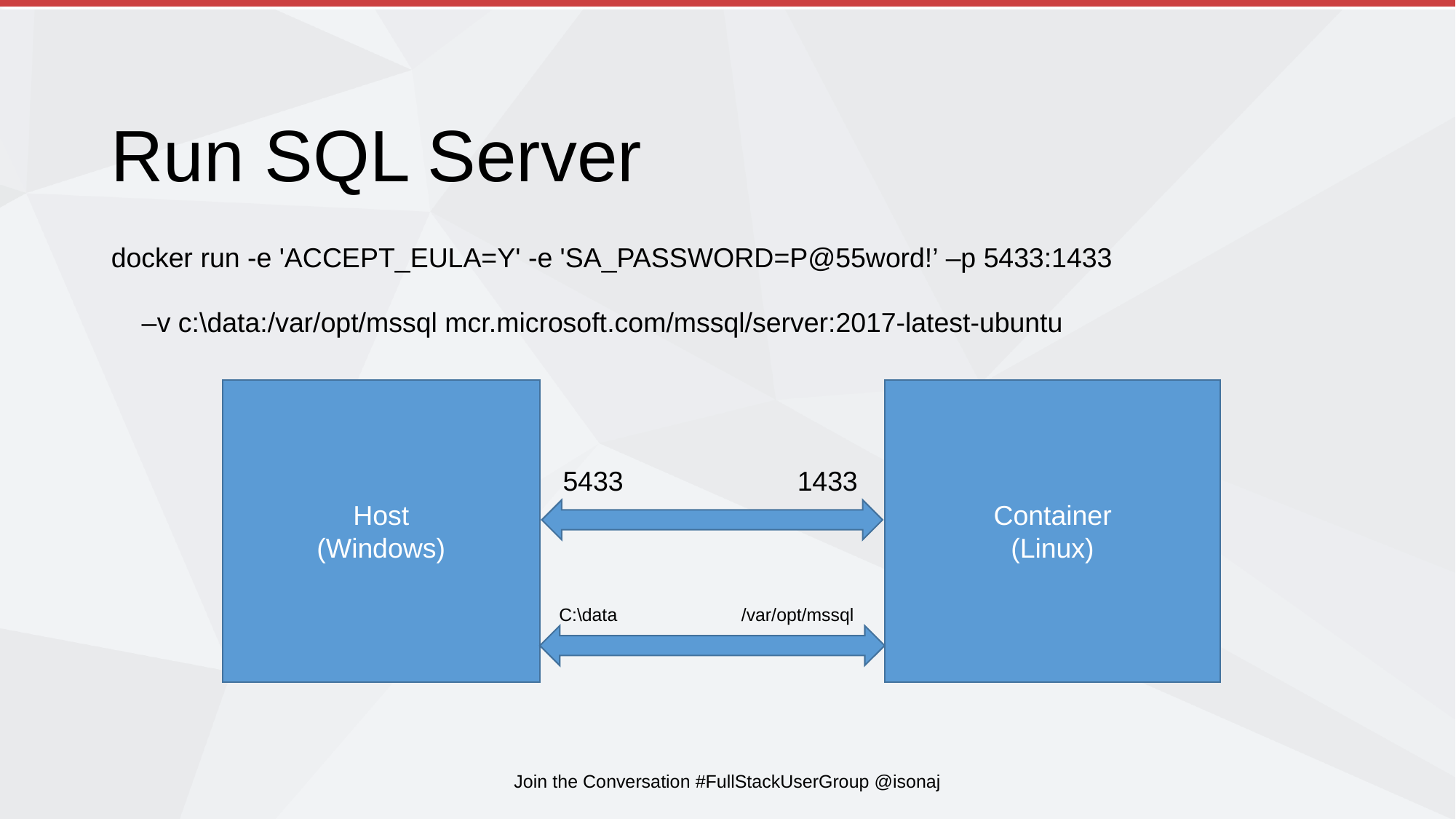

# Run SQL Server
docker run -e 'ACCEPT_EULA=Y' -e 'SA_PASSWORD=P@55word!’ –p 5433:1433
    –v c:\data:/var/opt/mssql mcr.microsoft.com/mssql/server:2017-latest-ubuntu
Container
(Linux)
Host
(Windows)
5433
1433

C:\data
/var/opt/mssql

Join the Conversation #FullStackUserGroup @isonaj